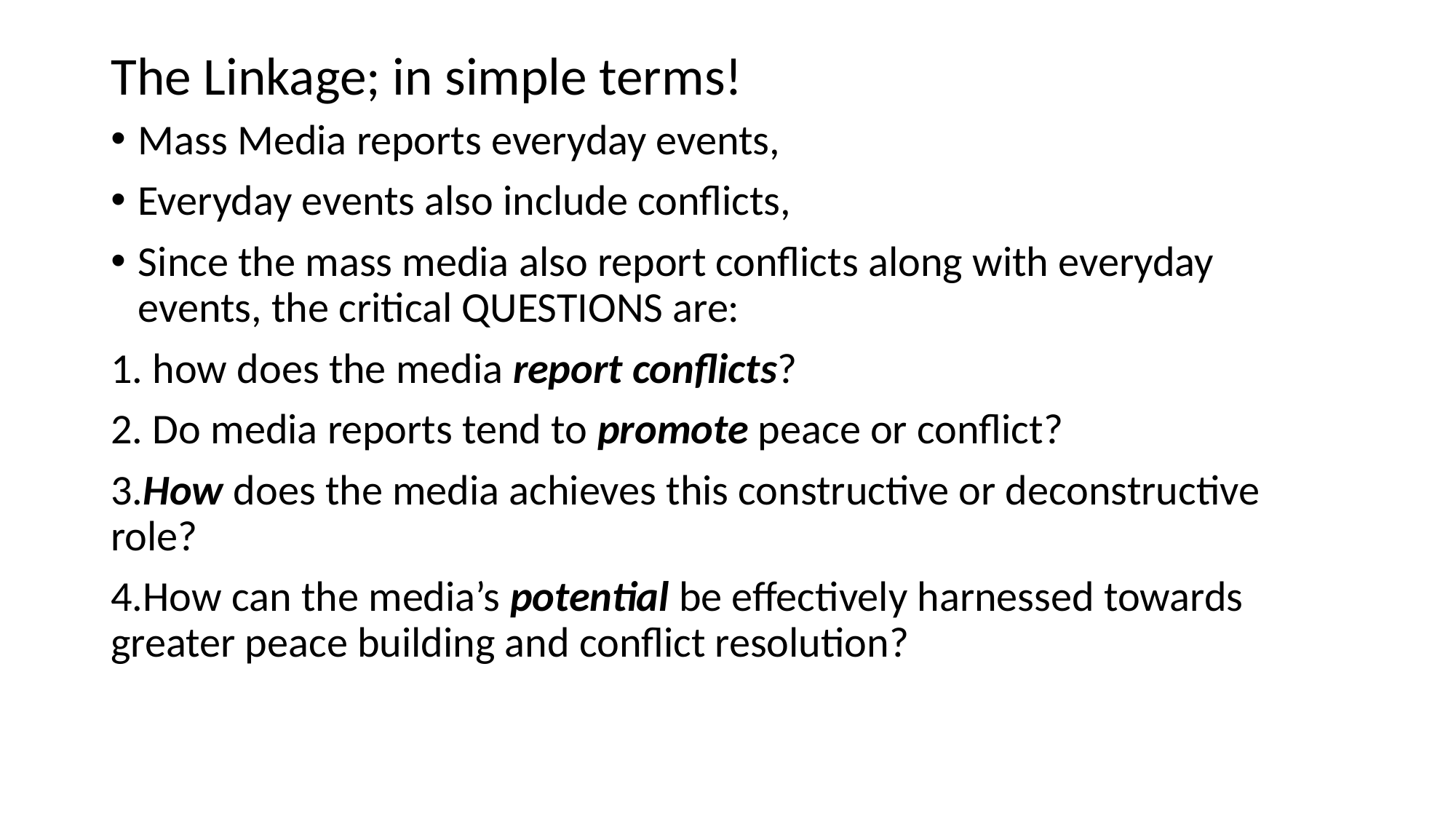

# The Linkage; in simple terms!
Mass Media reports everyday events,
Everyday events also include conflicts,
Since the mass media also report conflicts along with everyday events, the critical QUESTIONS are:
1. how does the media report conflicts?
2. Do media reports tend to promote peace or conflict?
3.How does the media achieves this constructive or deconstructive role?
4.How can the media’s potential be effectively harnessed towards greater peace building and conflict resolution?